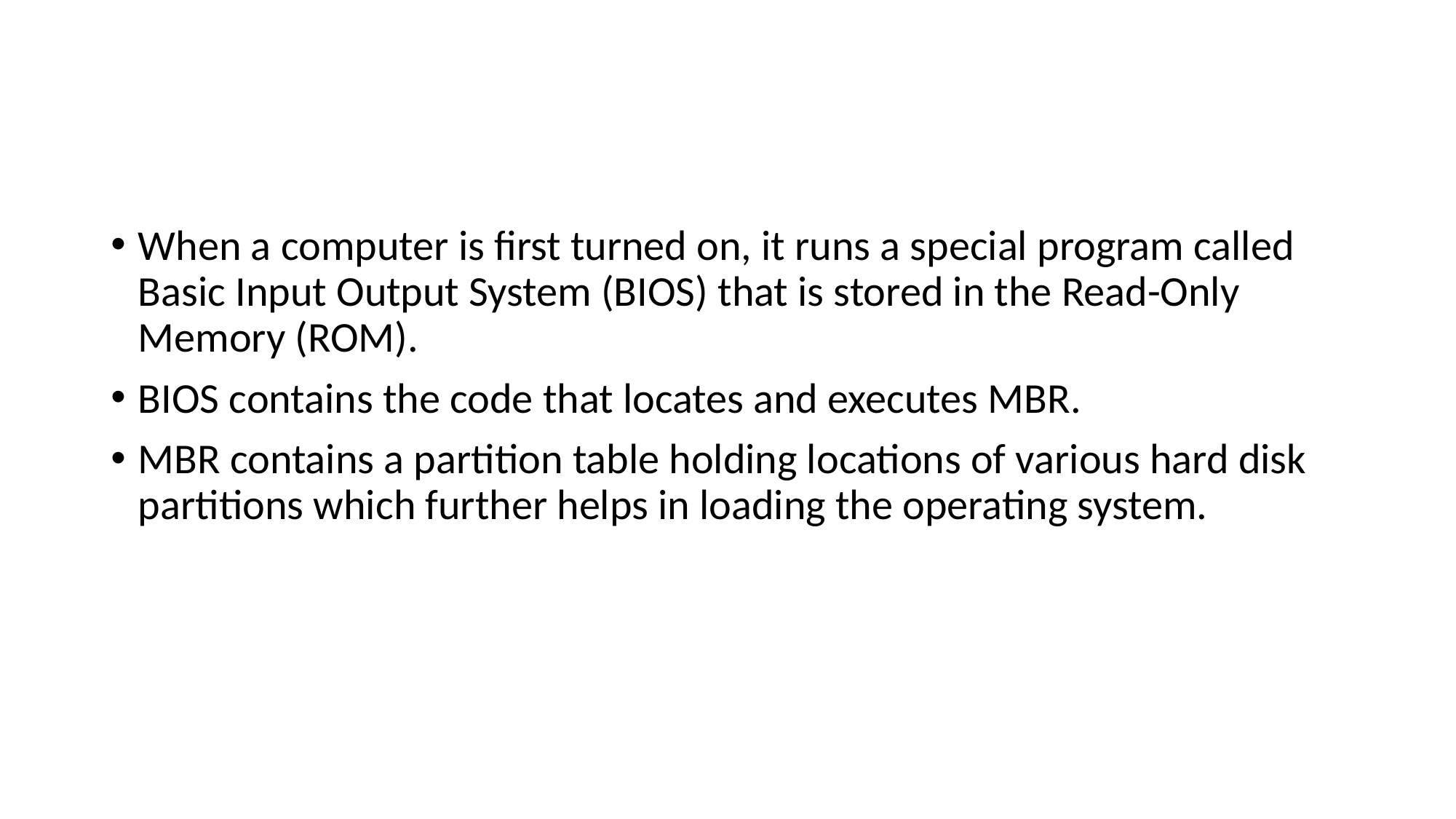

#
When a computer is first turned on, it runs a special program called Basic Input Output System (BIOS) that is stored in the Read-Only Memory (ROM).
BIOS contains the code that locates and executes MBR.
MBR contains a partition table holding locations of various hard disk partitions which further helps in loading the operating system.